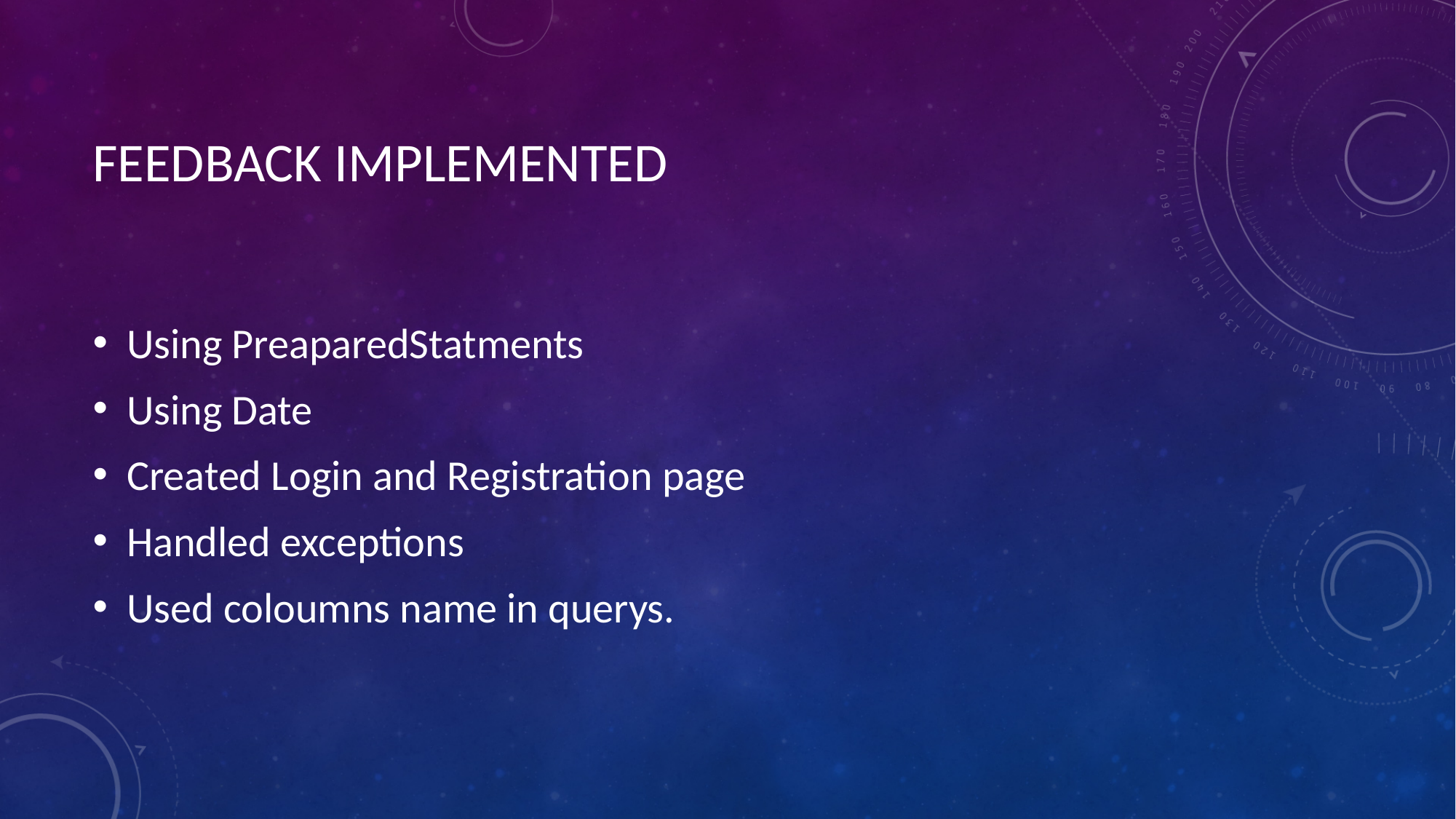

# Feedback IMPLEMENTED
Using PreaparedStatments
Using Date
Created Login and Registration page
Handled exceptions
Used coloumns name in querys.